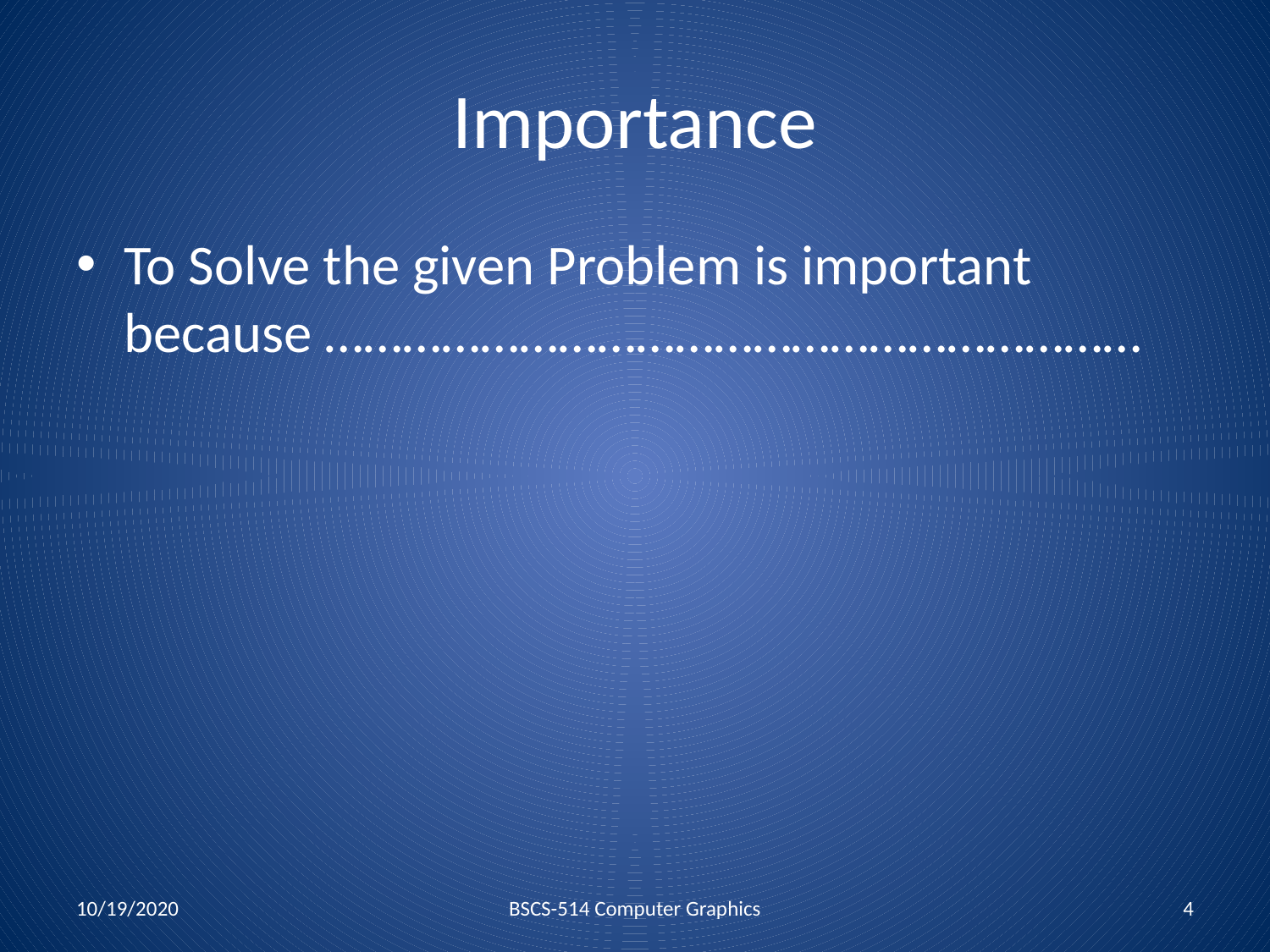

# Importance
To Solve the given Problem is important because ………………………………………………………

10/19/2020
BSCS-514 Computer Graphics
4